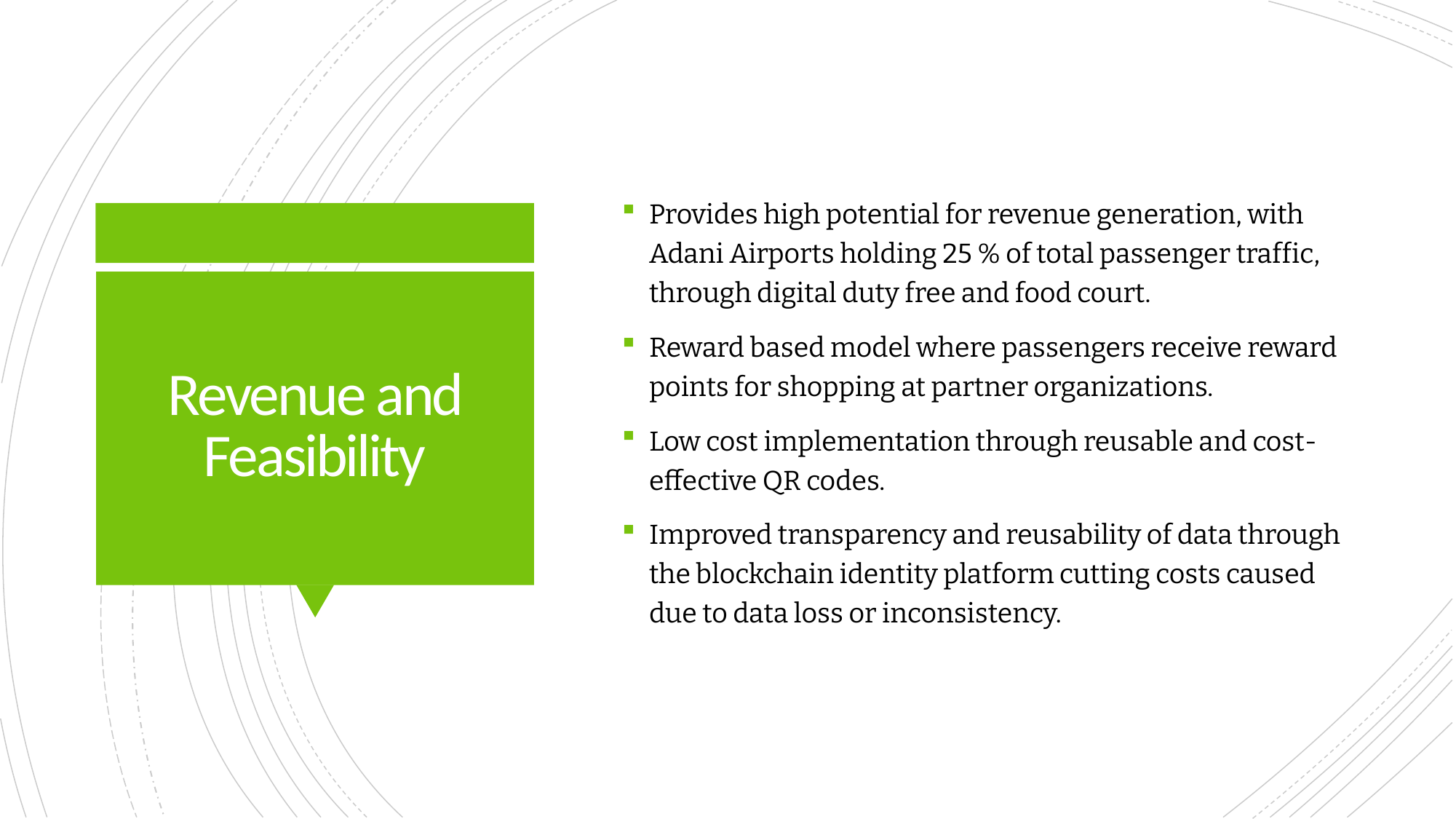

Provides high potential for revenue generation, with Adani Airports holding 25 % of total passenger traffic, through digital duty free and food court.
Reward based model where passengers receive reward points for shopping at partner organizations.
Low cost implementation through reusable and cost-effective QR codes.
Improved transparency and reusability of data through the blockchain identity platform cutting costs caused due to data loss or inconsistency.
# Revenue and Feasibility